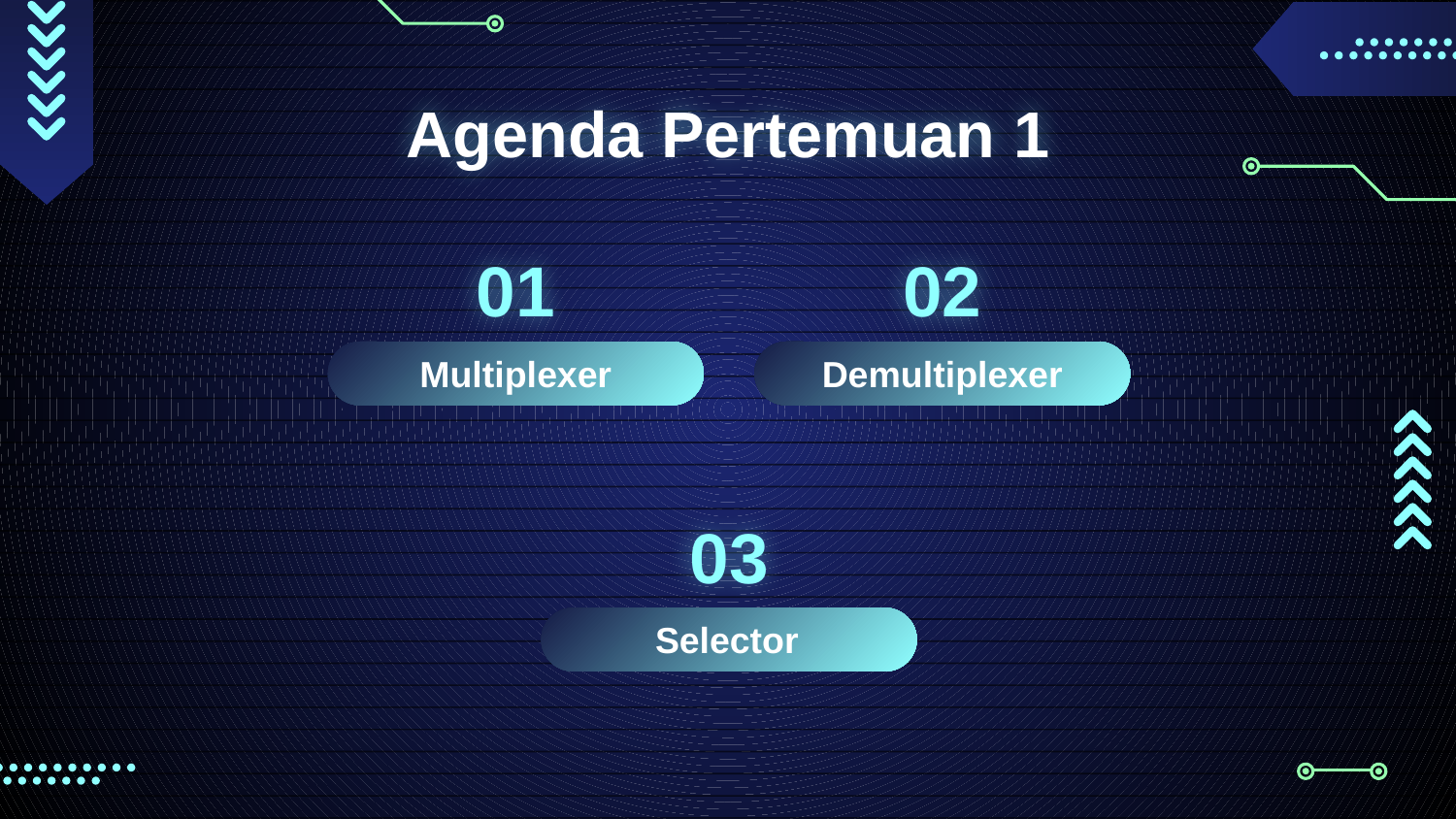

# Agenda Pertemuan 1

01
02

Demultiplexer
Multiplexer
03

Selector